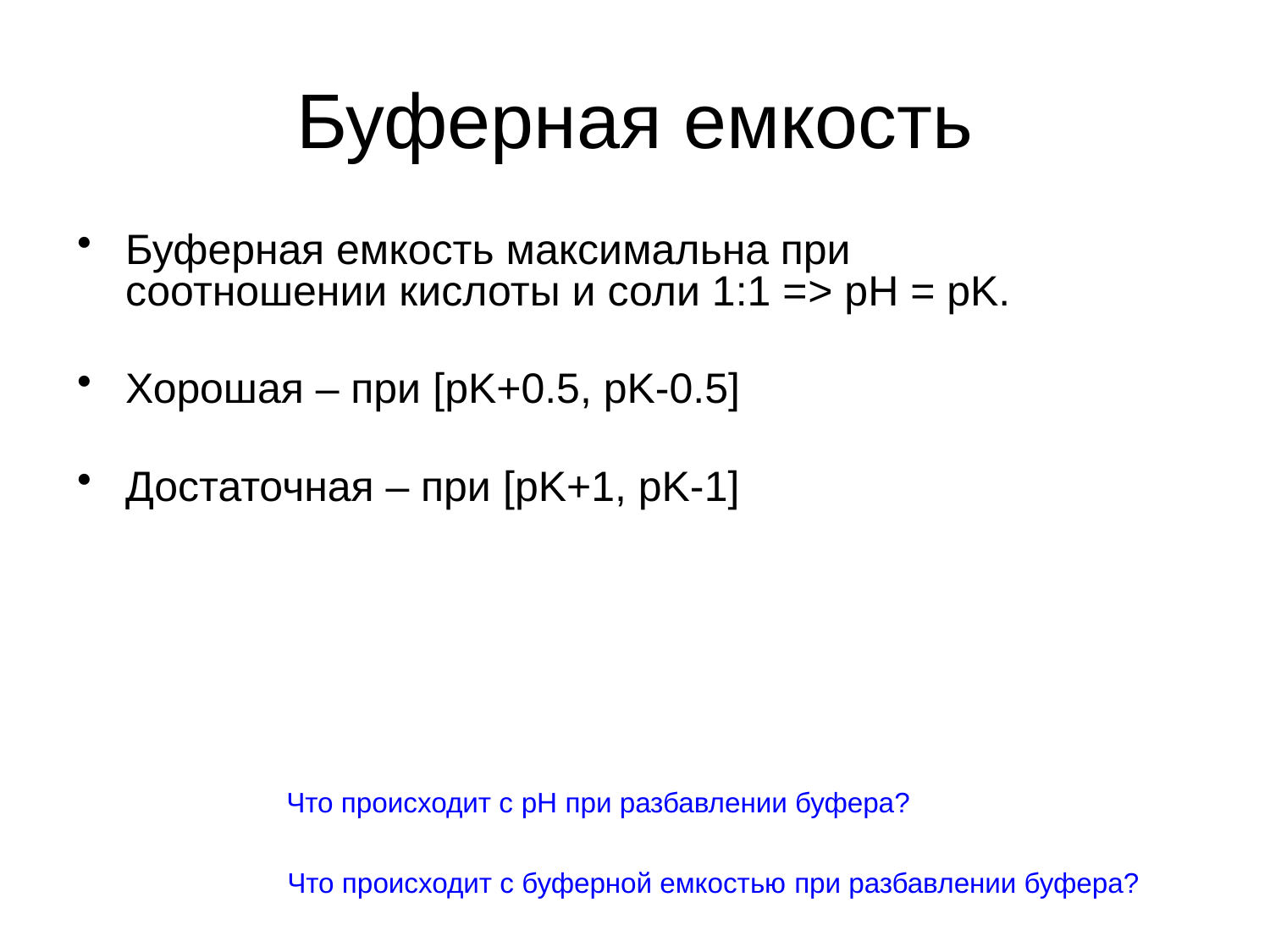

# Буферная емкость
Буферная емкость максимальна при
соотношении кислоты и соли 1:1 => pH = pK.

Хорошая – при [pK+0.5, pK-0.5]

Достаточная – при [pK+1, pK-1]

Что происходит с pH при разбавлении буфера?
Что происходит с буферной емкостью при разбавлении буфера?